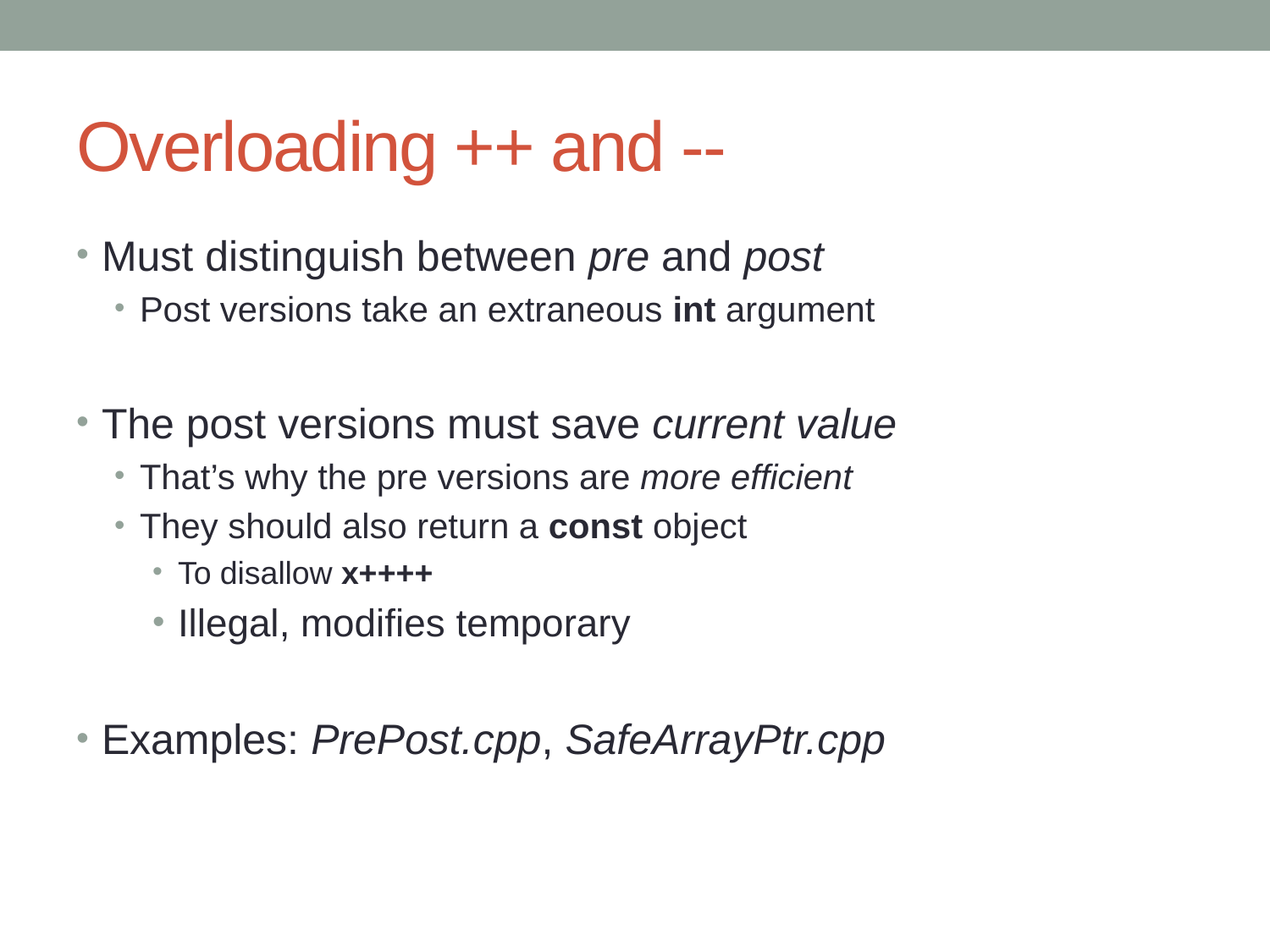

# Overloading ++ and --
Must distinguish between pre and post
Post versions take an extraneous int argument

The post versions must save current value
That’s why the pre versions are more efficient
They should also return a const object
To disallow x++++
Illegal, modifies temporary

Examples: PrePost.cpp, SafeArrayPtr.cpp